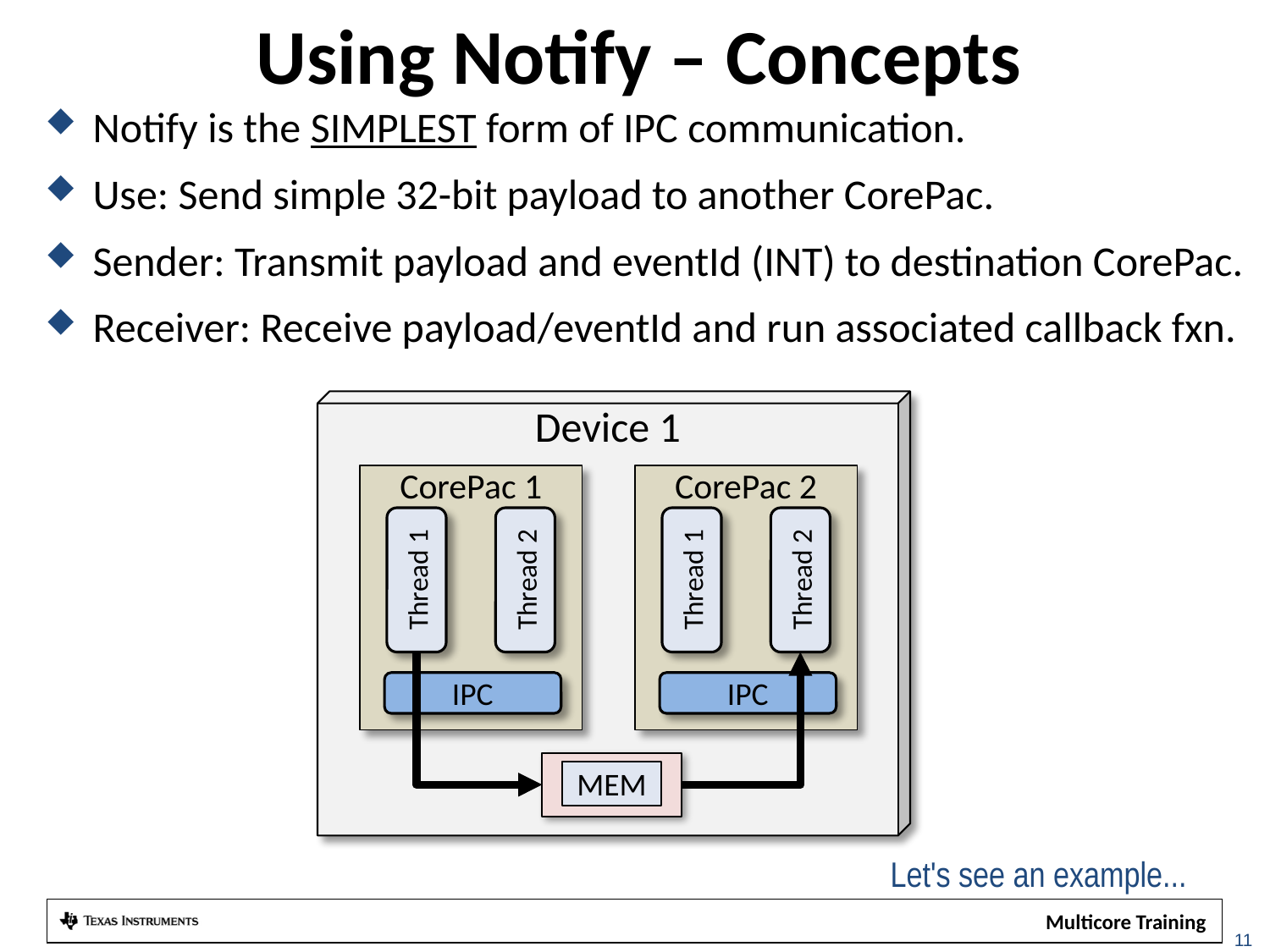

# Using Notify – Concepts
Notify is the SIMPLEST form of IPC communication.
Use: Send simple 32-bit payload to another CorePac.
Sender: Transmit payload and eventId (INT) to destination CorePac.
Receiver: Receive payload/eventId and run associated callback fxn.
Device 1
CorePac 1
Thread 1
Thread 2
IPC
CorePac 2
Thread 1
Thread 2
IPC

MEM
Let's see an example...
11